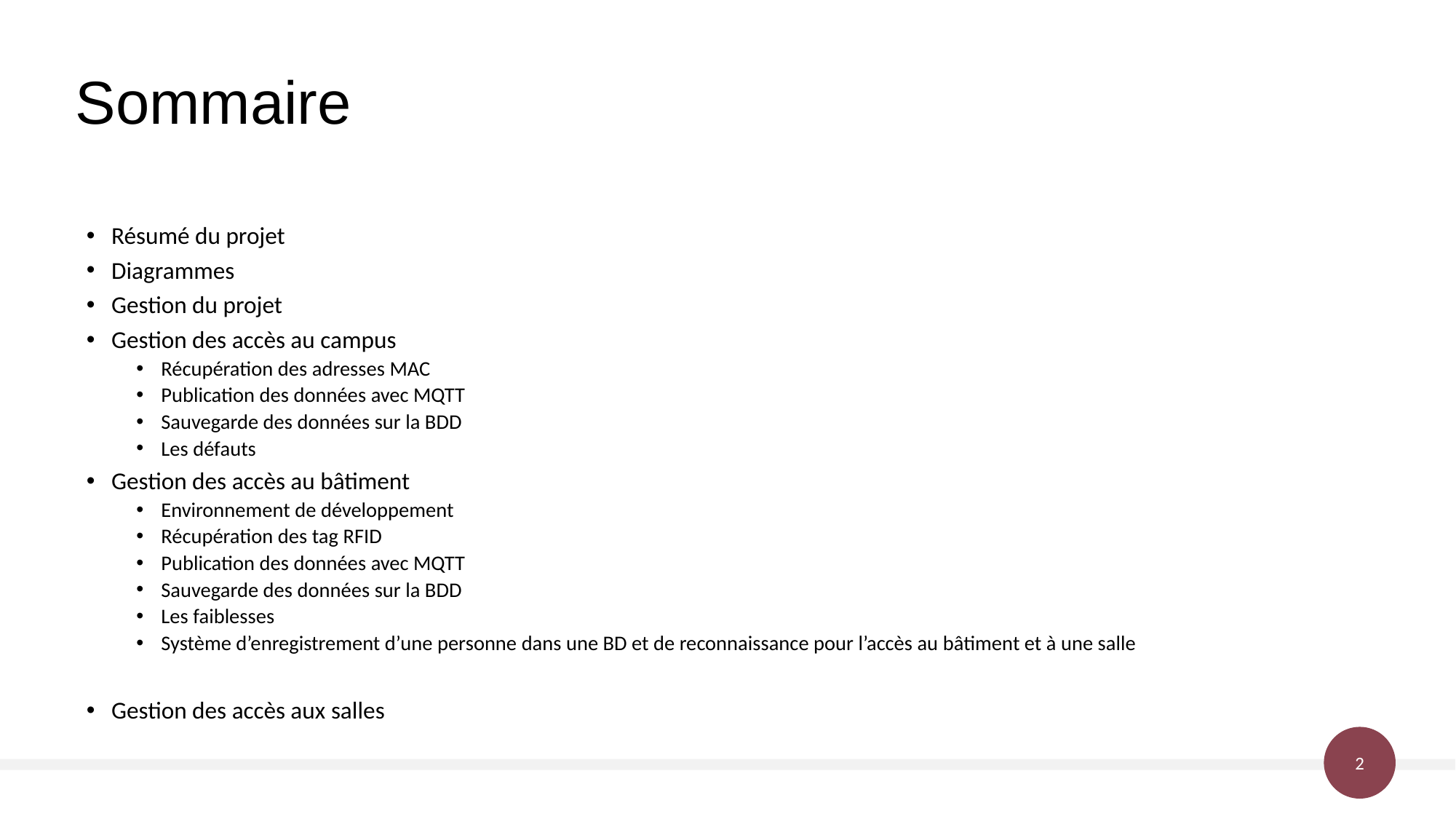

# Sommaire
Résumé du projet
Diagrammes
Gestion du projet
Gestion des accès au campus
Récupération des adresses MAC
Publication des données avec MQTT
Sauvegarde des données sur la BDD
Les défauts
Gestion des accès au bâtiment
Environnement de développement
Récupération des tag RFID
Publication des données avec MQTT
Sauvegarde des données sur la BDD
Les faiblesses
Système d’enregistrement d’une personne dans une BD et de reconnaissance pour l’accès au bâtiment et à une salle

Gestion des accès aux salles